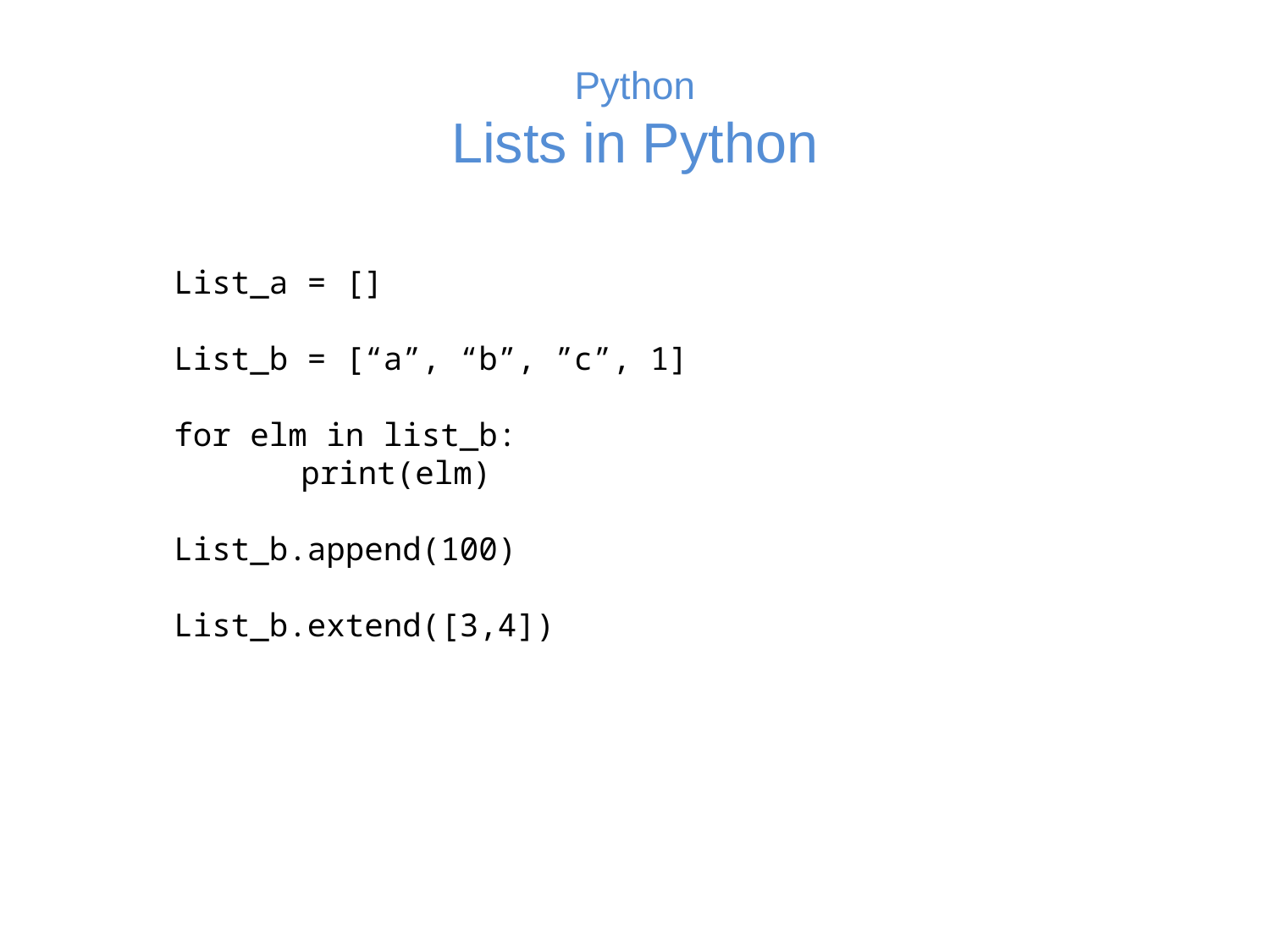

# Python Lists in Python
List_a = []

List_b = [“a”, “b”, ”c”, 1]

for elm in list_b:
	print(elm)

List_b.append(100)

List_b.extend([3,4])